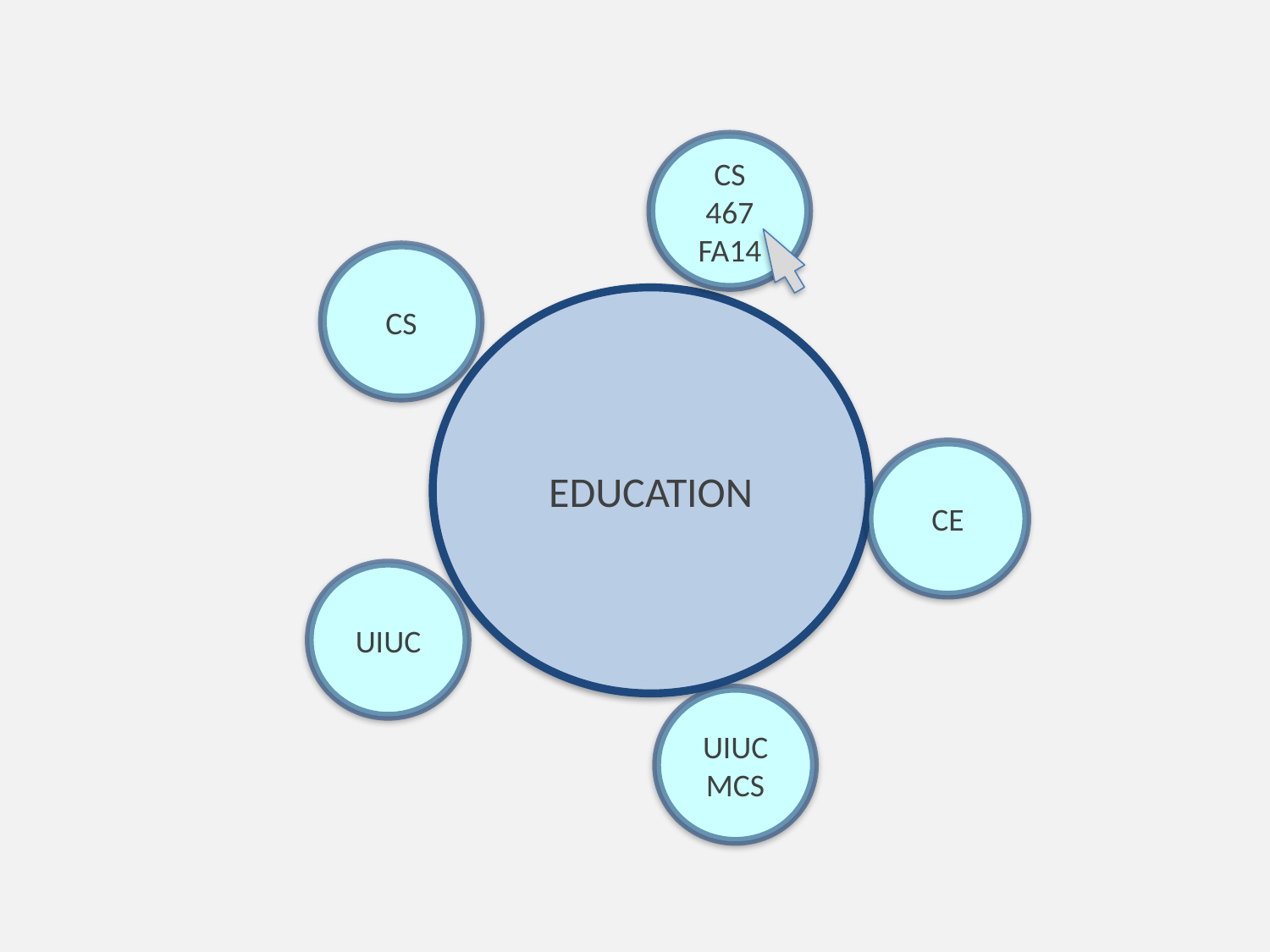

CS 467 FA14

CS
EDUCATION
CE
UIUC
UIUC MCS